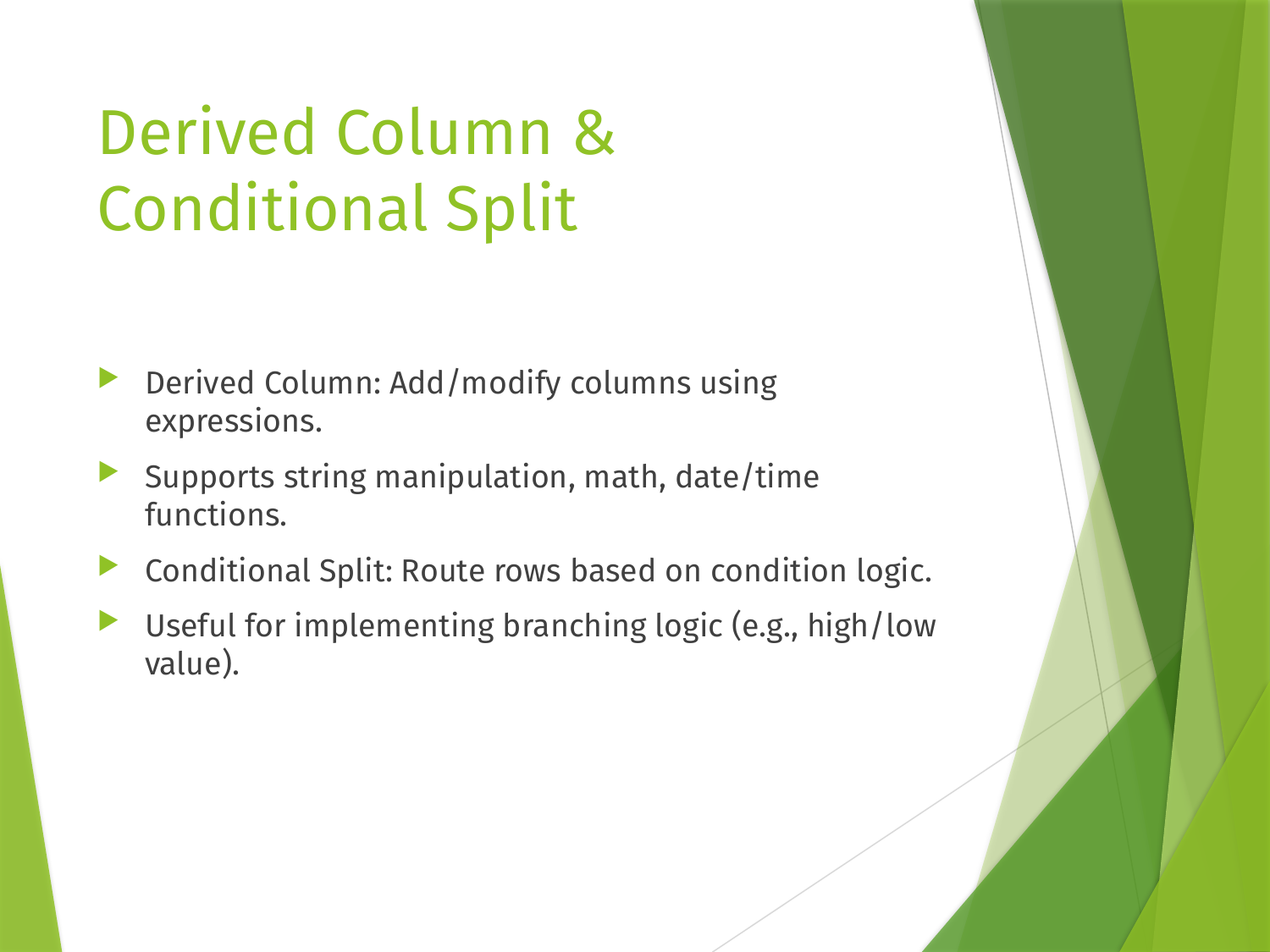

# Derived Column & Conditional Split

Derived Column: Add/modify columns using expressions.
Supports string manipulation, math, date/time functions.
Conditional Split: Route rows based on condition logic.
Useful for implementing branching logic (e.g., high/low value).